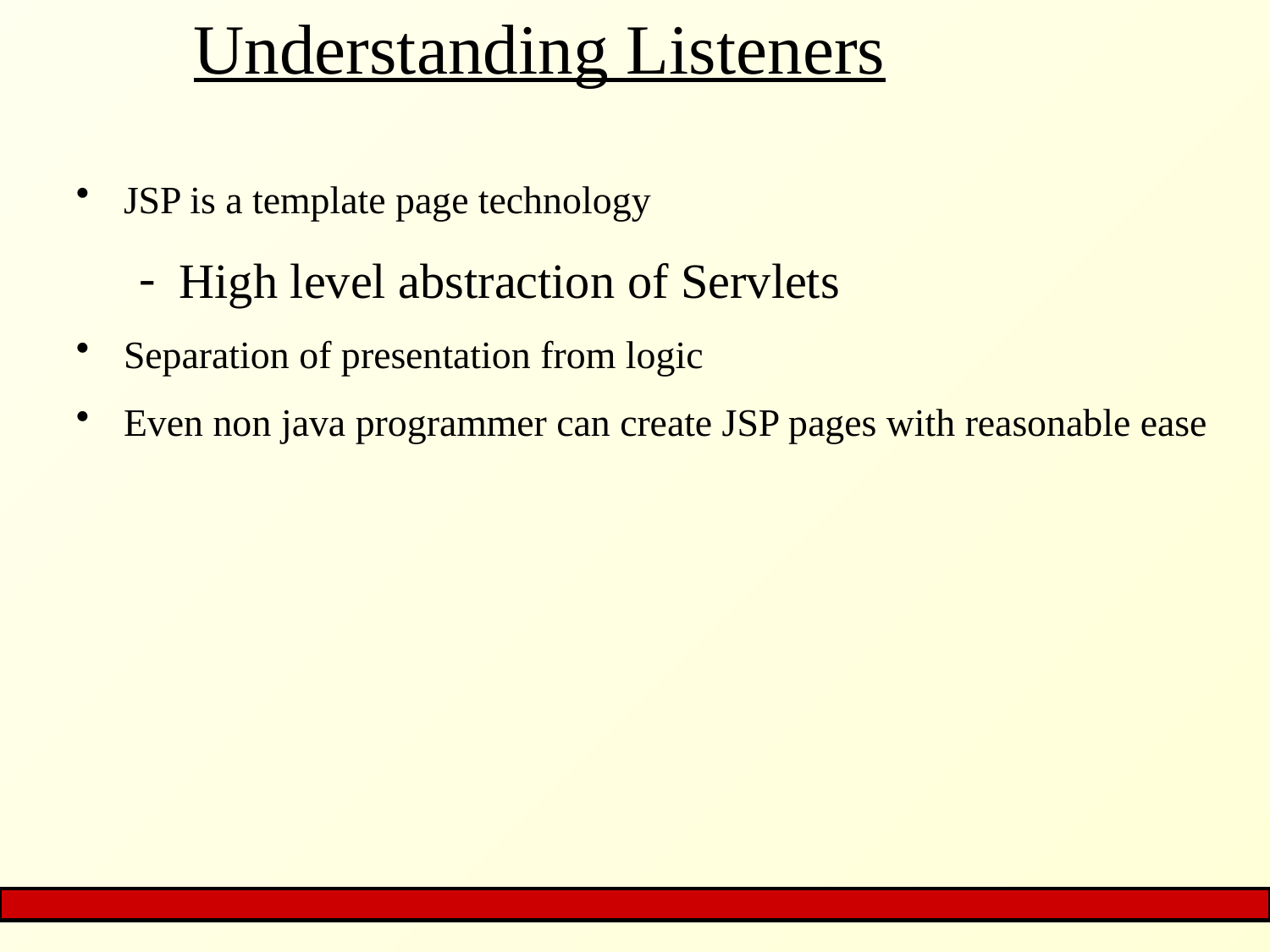

# Understanding Listeners
JSP is a template page technology
High level abstraction of Servlets
Separation of presentation from logic
Even non java programmer can create JSP pages with reasonable ease